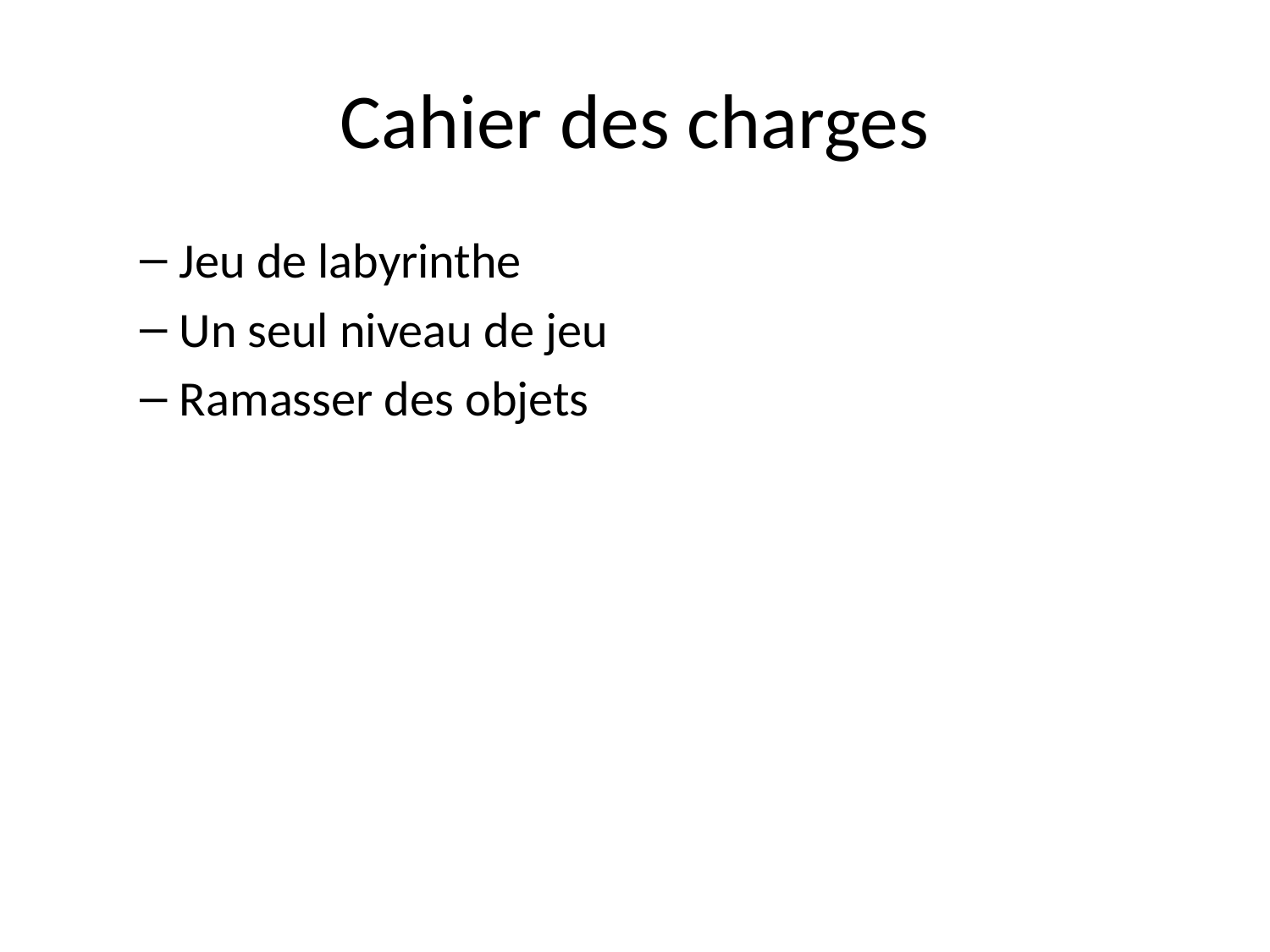

# Cahier des charges
Jeu de labyrinthe
Un seul niveau de jeu
Ramasser des objets